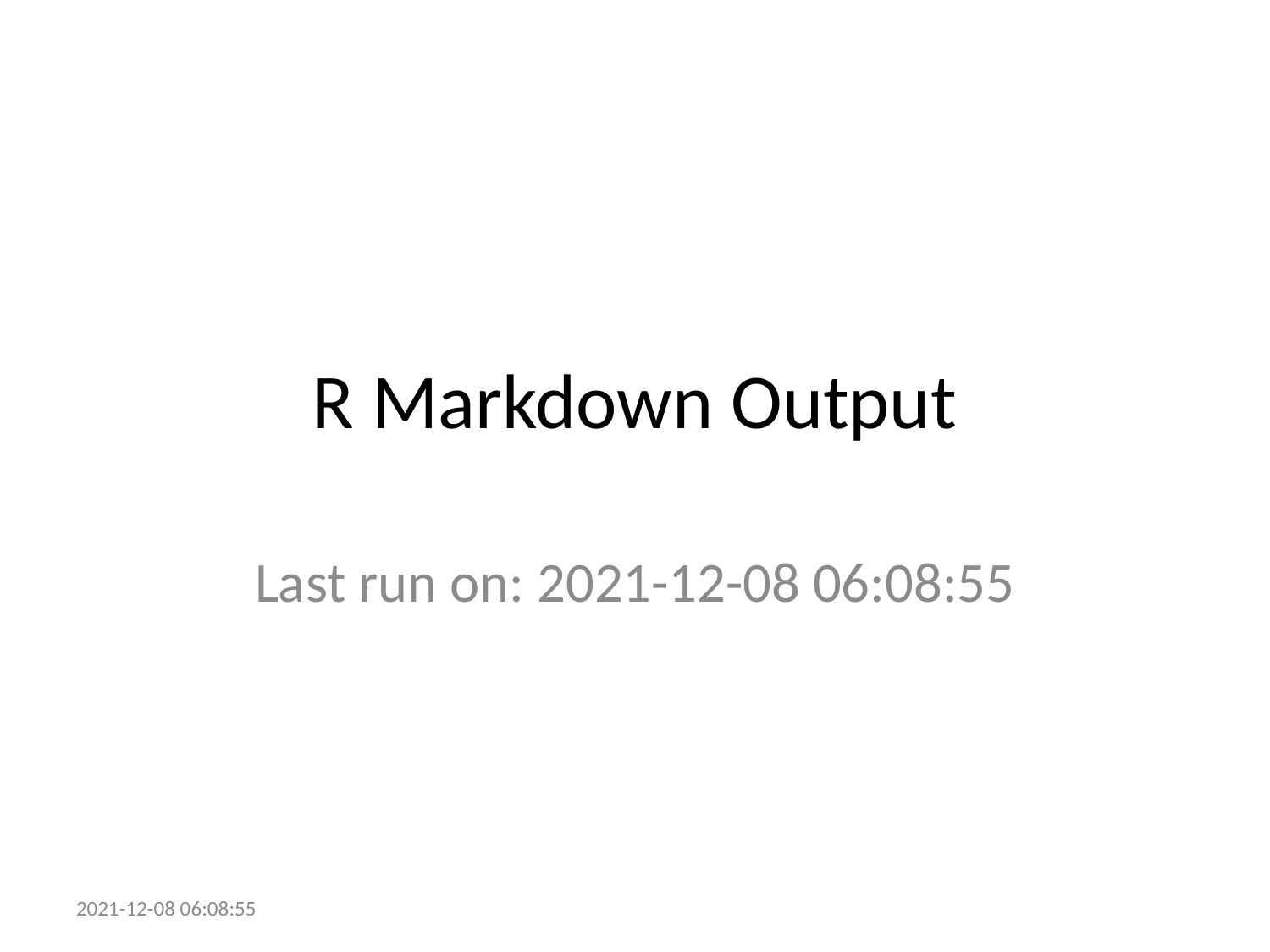

# R Markdown Output
Last run on: 2021-12-08 06:08:55
2021-12-08 06:08:55